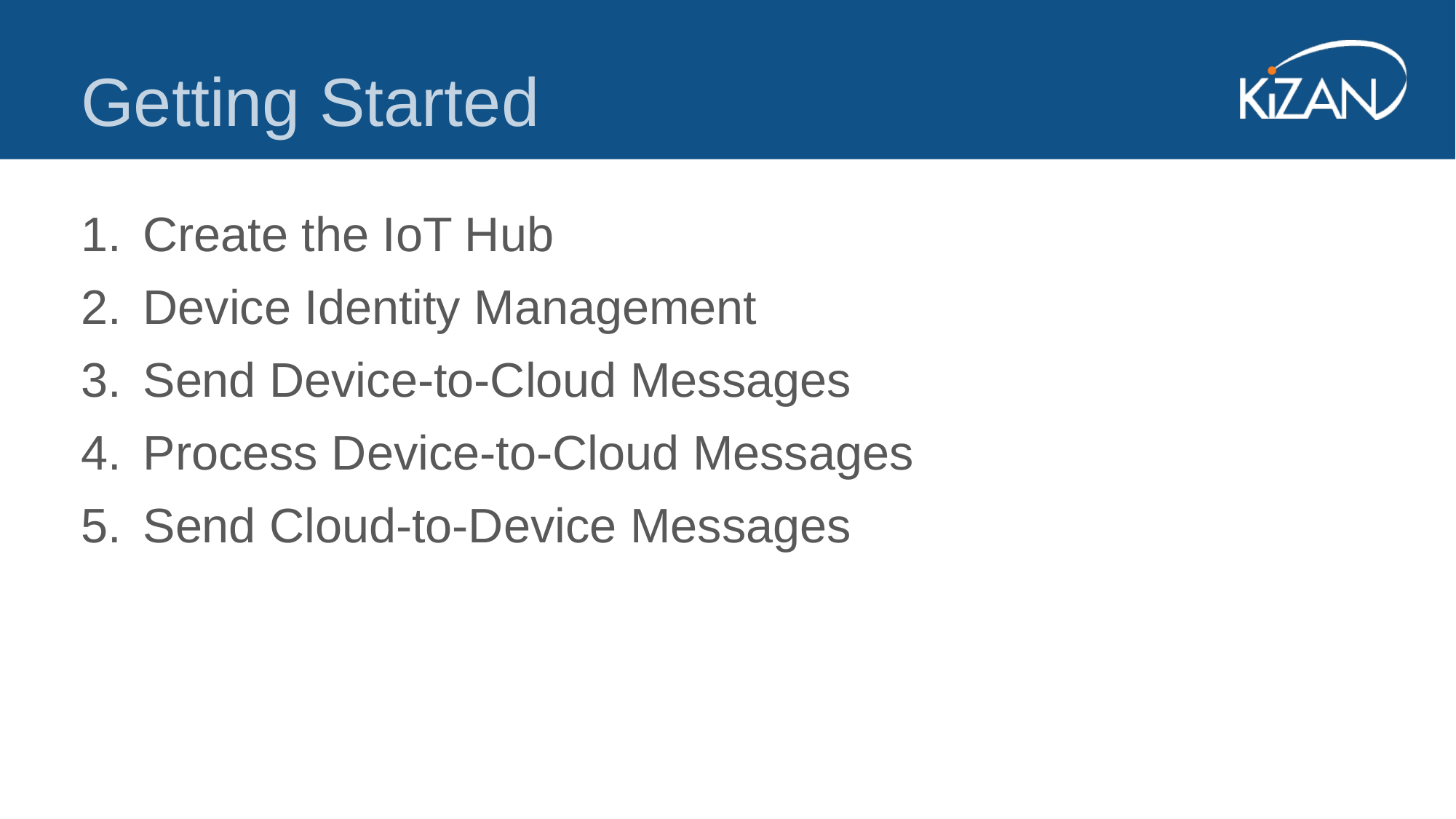

Getting Started
Create the IoT Hub
Device Identity Management
Send Device-to-Cloud Messages
Process Device-to-Cloud Messages
Send Cloud-to-Device Messages